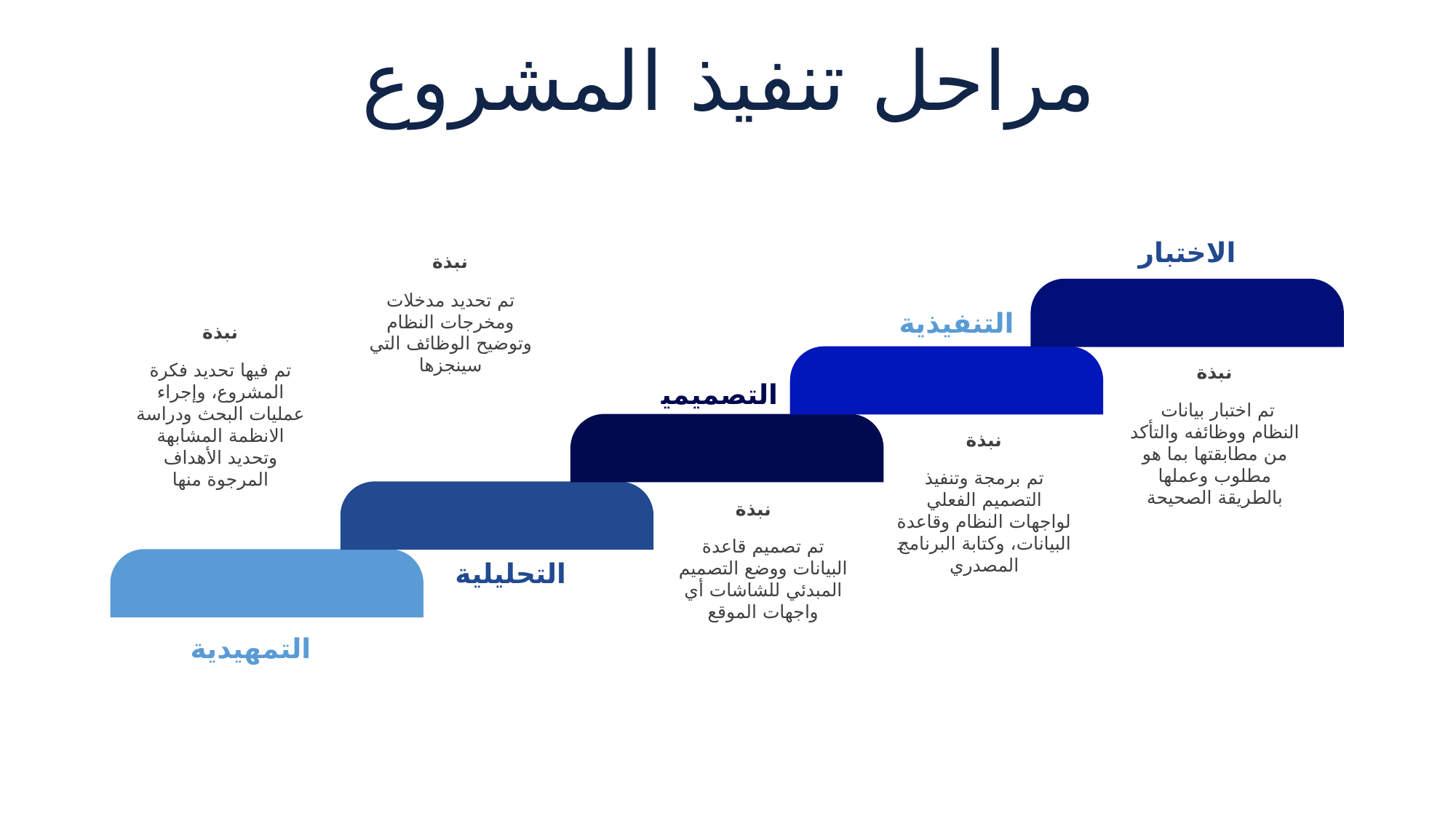

مراحل تنفيذ المشروع
الاختبار
نبذة
تم تحديد مدخلات ومخرجات النظام وتوضيح الوظائف التي سينجزها

التنفيذية
نبذة
تم فيها تحديد فكرة المشروع، وإجراء عمليات البحث ودراسة الانظمة المشابهة وتحديد الأهداف المرجوة منها

نبذة
تم اختبار بيانات
النظام ووظائفه والتأكد من مطابقتها بما هو مطلوب وعملها بالطريقة الصحيحة
التصميمية

نبذة
تم برمجة وتنفيذ التصميم الفعلي لواجهات النظام وقاعدة
البيانات، وكتابة البرنامج المصدري

نبذة
تم تصميم قاعدة البيانات ووضع التصميم المبدئي للشاشات أي واجهات الموقع

التحليلية
التمهيدية